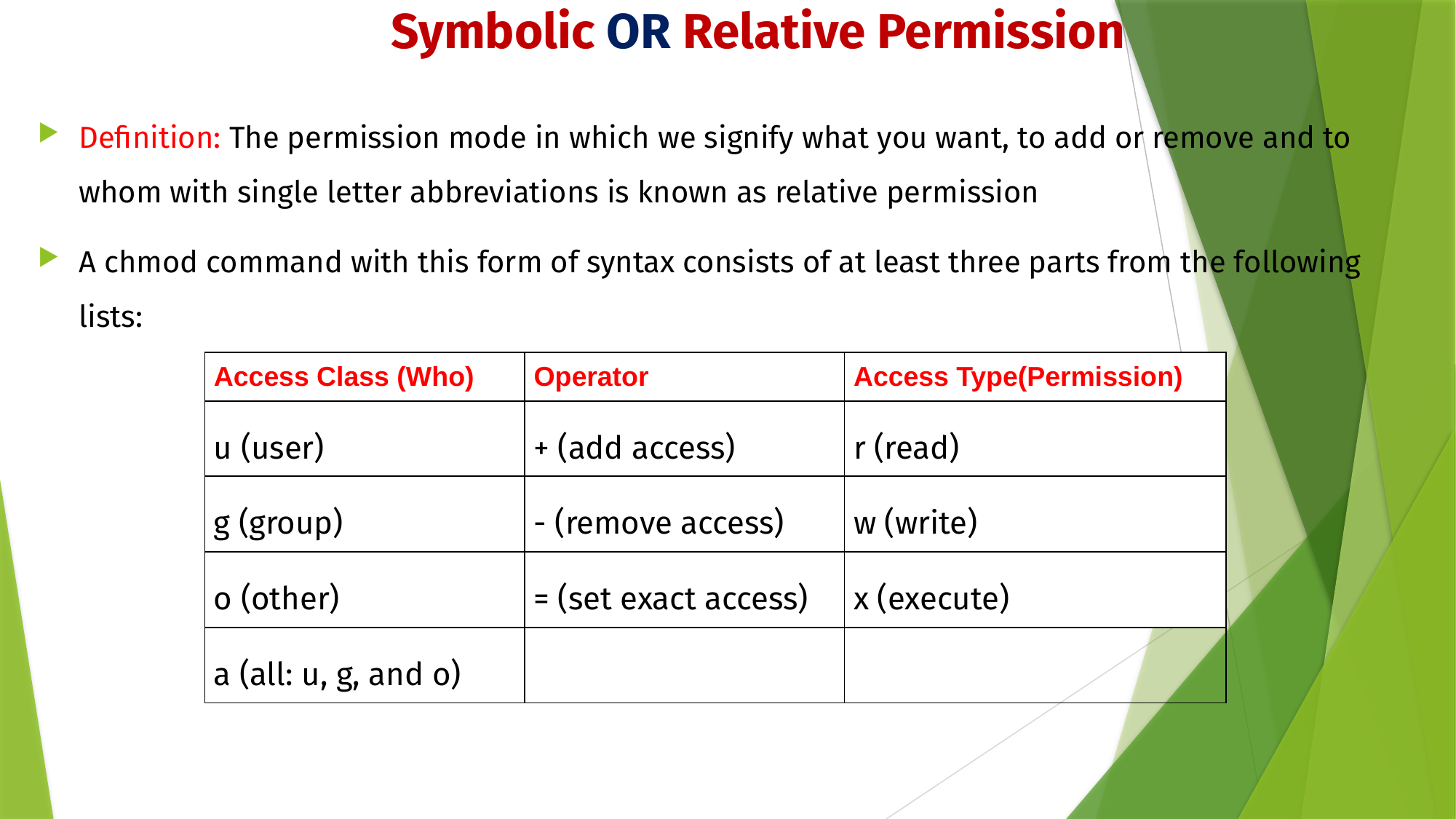

# Symbolic OR Relative Permission
Definition: The permission mode in which we signify what you want, to add or remove and to whom with single letter abbreviations is known as relative permission
A chmod command with this form of syntax consists of at least three parts from the following lists:

| Access Class (Who) | Operator | Access Type(Permission) |
| --- | --- | --- |
| u (user) | + (add access) | r (read) |
| g (group) | - (remove access) | w (write) |
| o (other) | = (set exact access) | x (execute) |
| a (all: u, g, and o) |  |  |